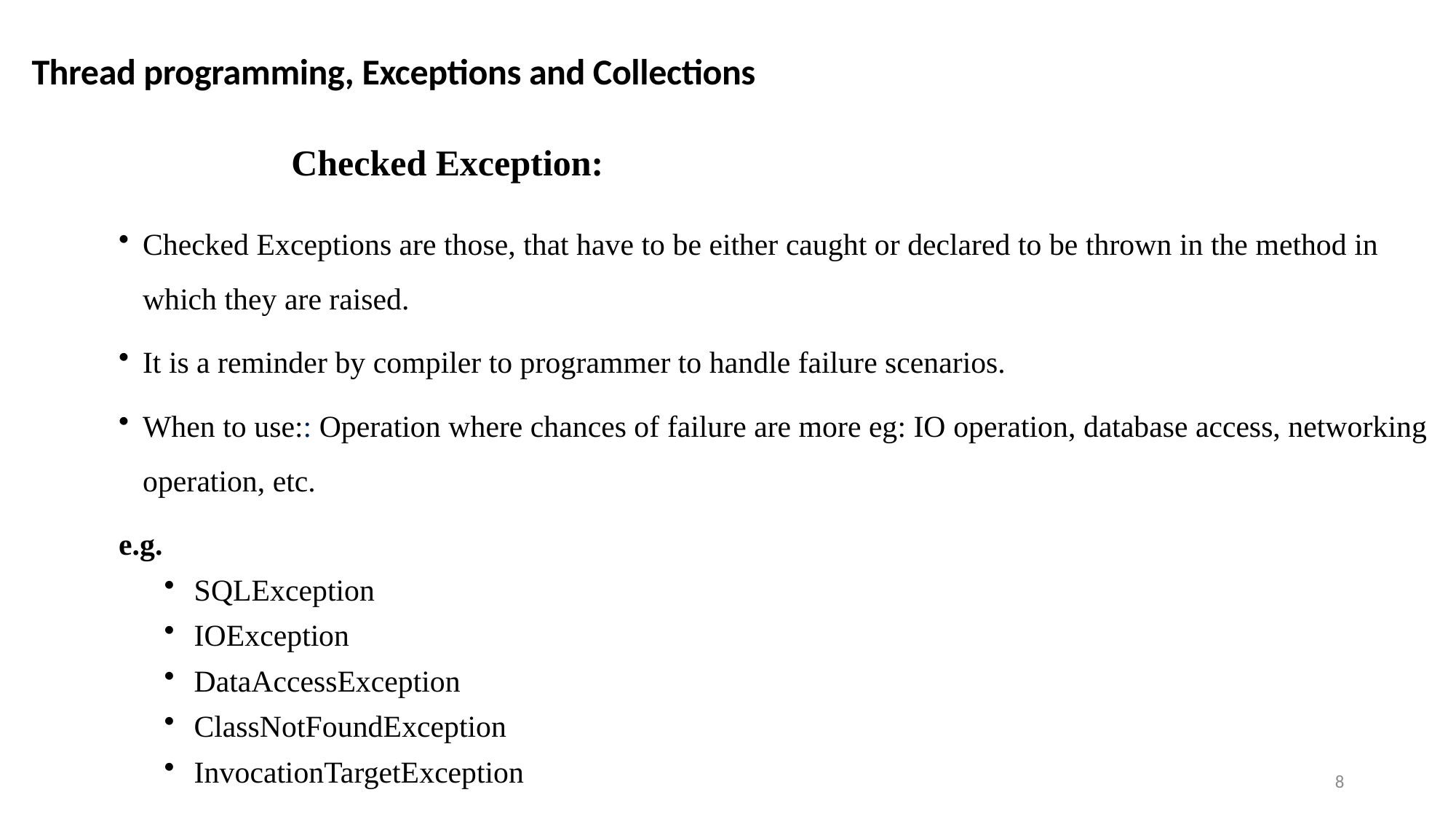

Thread programming, Exceptions and Collections
Checked Exception:
Checked Exceptions are those, that have to be either caught or declared to be thrown in the method in which they are raised.
It is a reminder by compiler to programmer to handle failure scenarios.
When to use:: Operation where chances of failure are more eg: IO operation, database access, networking operation, etc.
e.g.
SQLException
IOException
DataAccessException
ClassNotFoundException
InvocationTargetException
8